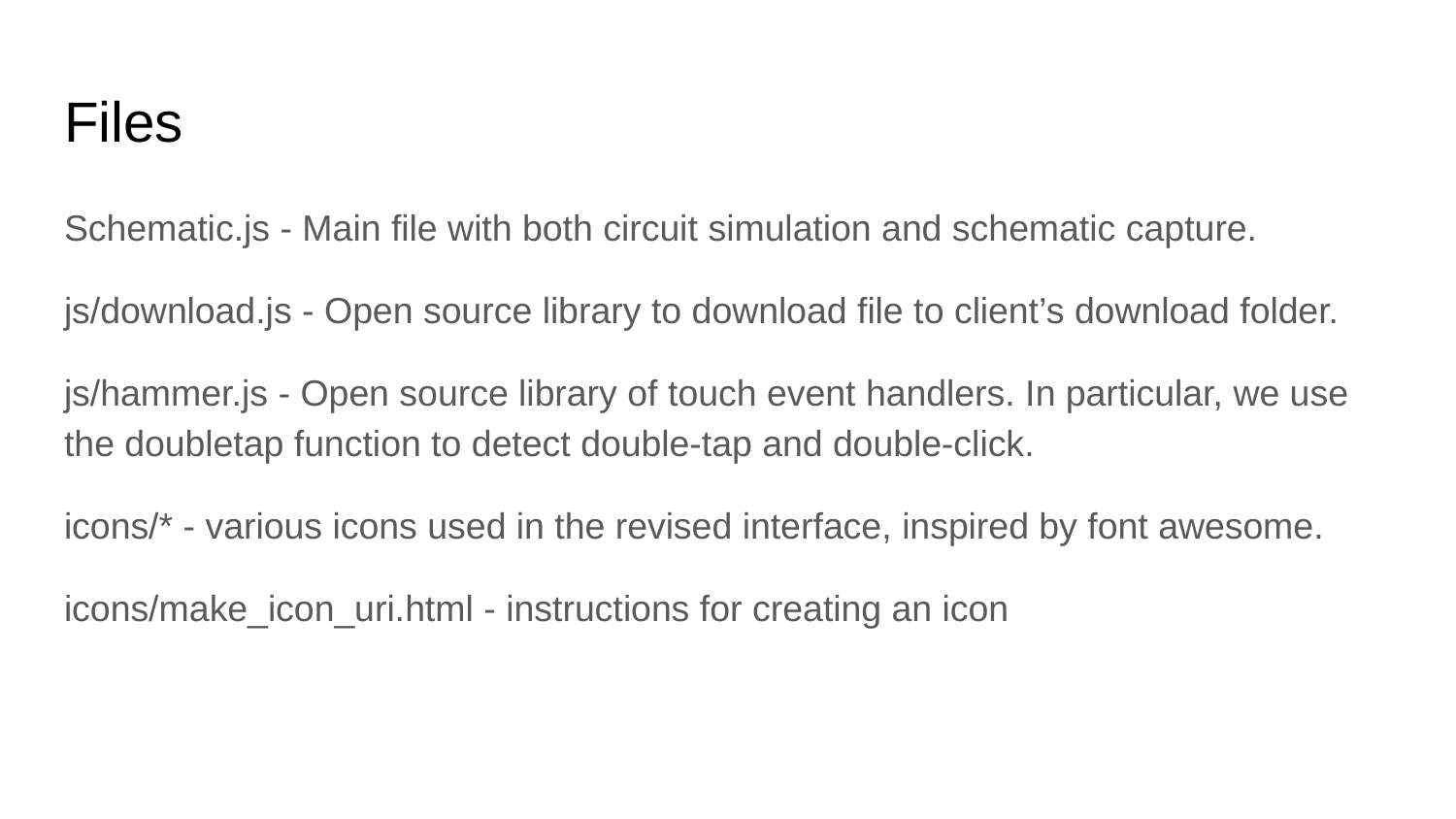

# Files
Schematic.js - Main file with both circuit simulation and schematic capture.
js/download.js - Open source library to download file to client’s download folder.
js/hammer.js - Open source library of touch event handlers. In particular, we use the doubletap function to detect double-tap and double-click.
icons/* - various icons used in the revised interface, inspired by font awesome.
icons/make_icon_uri.html - instructions for creating an icon